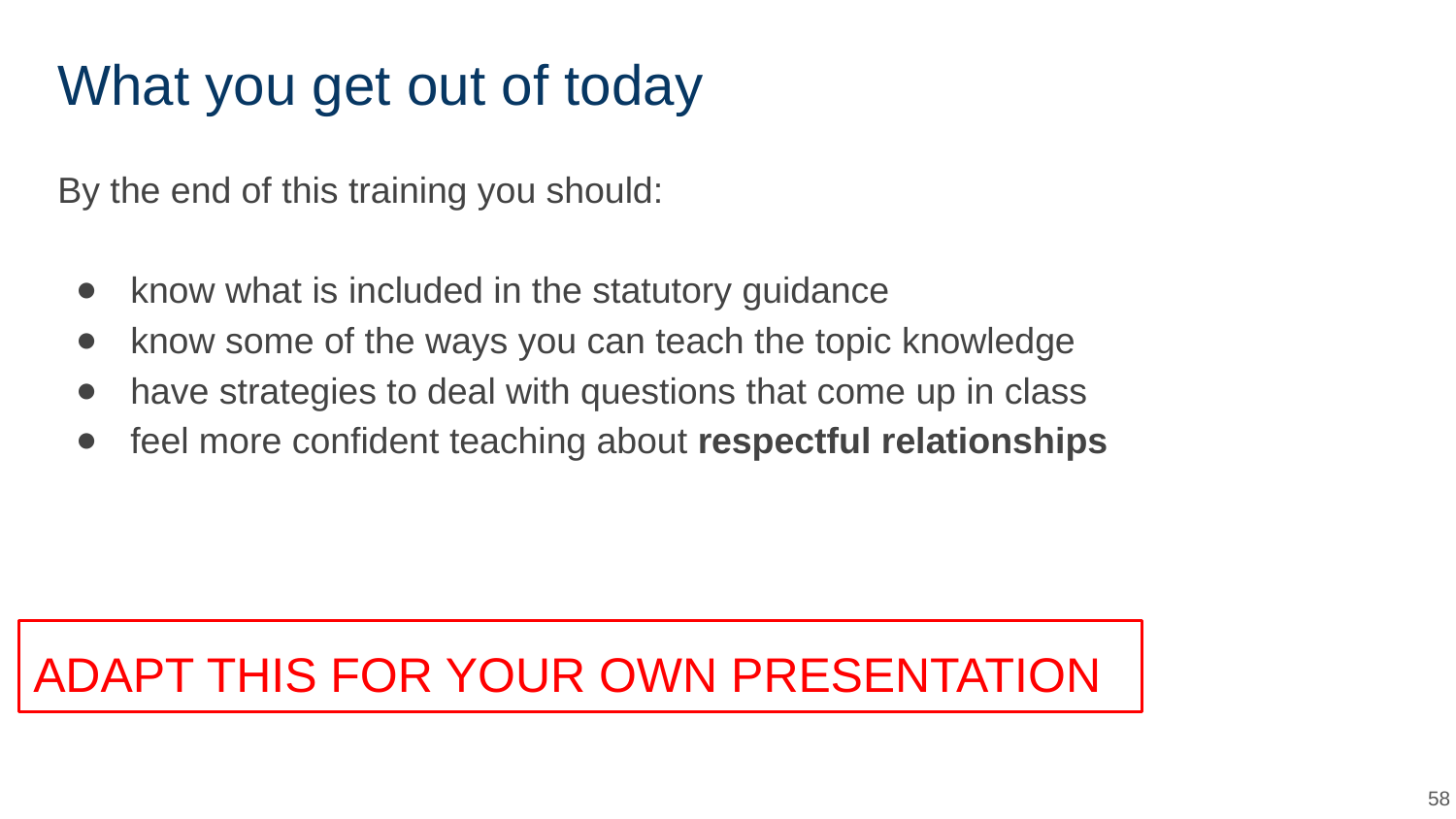

# What you get out of today

By the end of this training you should:

know what is included in the statutory guidance
know some of the ways you can teach the topic knowledge
have strategies to deal with questions that come up in class
feel more confident teaching about respectful relationships

ADAPT THIS FOR YOUR OWN PRESENTATION
58